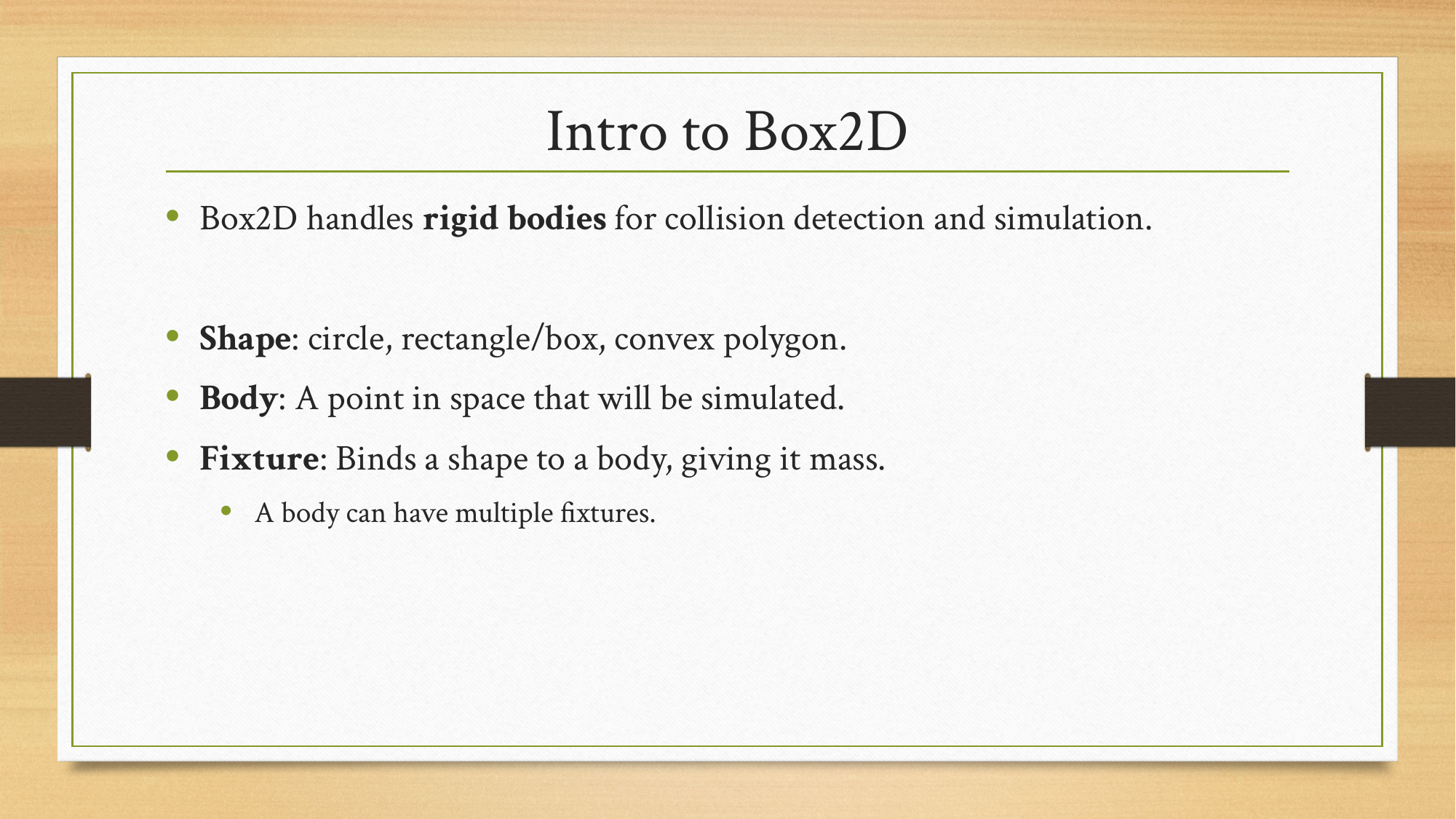

# Intro to Box2D
Box2D handles rigid bodies for collision detection and simulation.

Shape: circle, rectangle/box, convex polygon.
Body: A point in space that will be simulated.
Fixture: Binds a shape to a body, giving it mass.
A body can have multiple fixtures.